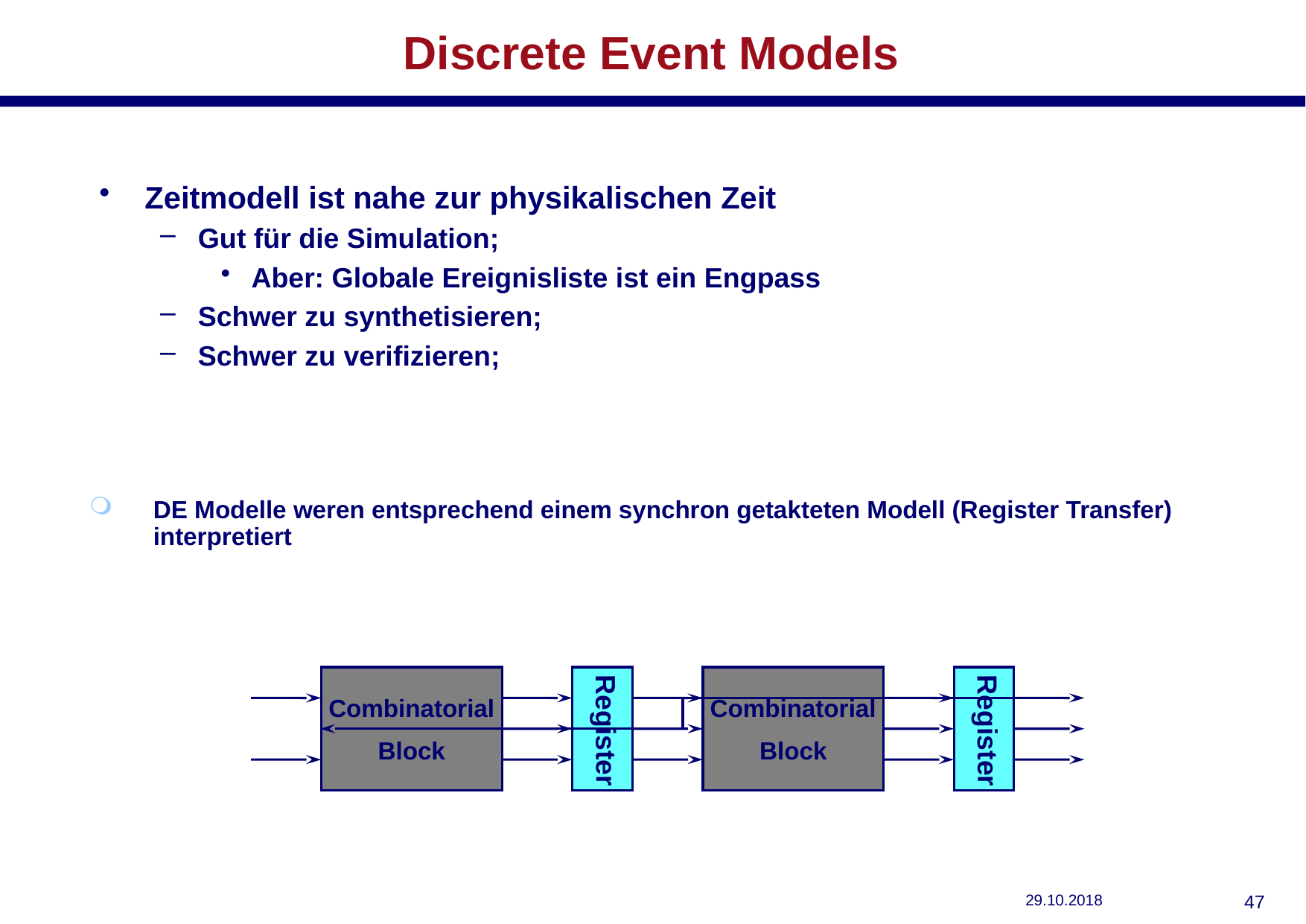

# Discrete Event Models
Zeitmodell ist nahe zur physikalischen Zeit
Gut für die Simulation;
Aber: Globale Ereignisliste ist ein Engpass
Schwer zu synthetisieren;
Schwer zu verifizieren;
DE Modelle weren entsprechend einem synchron getakteten Modell (Register Transfer) interpretiert
Combinatorial
Block

Combinatorial
Block

Register
Register

29.10.2018
47